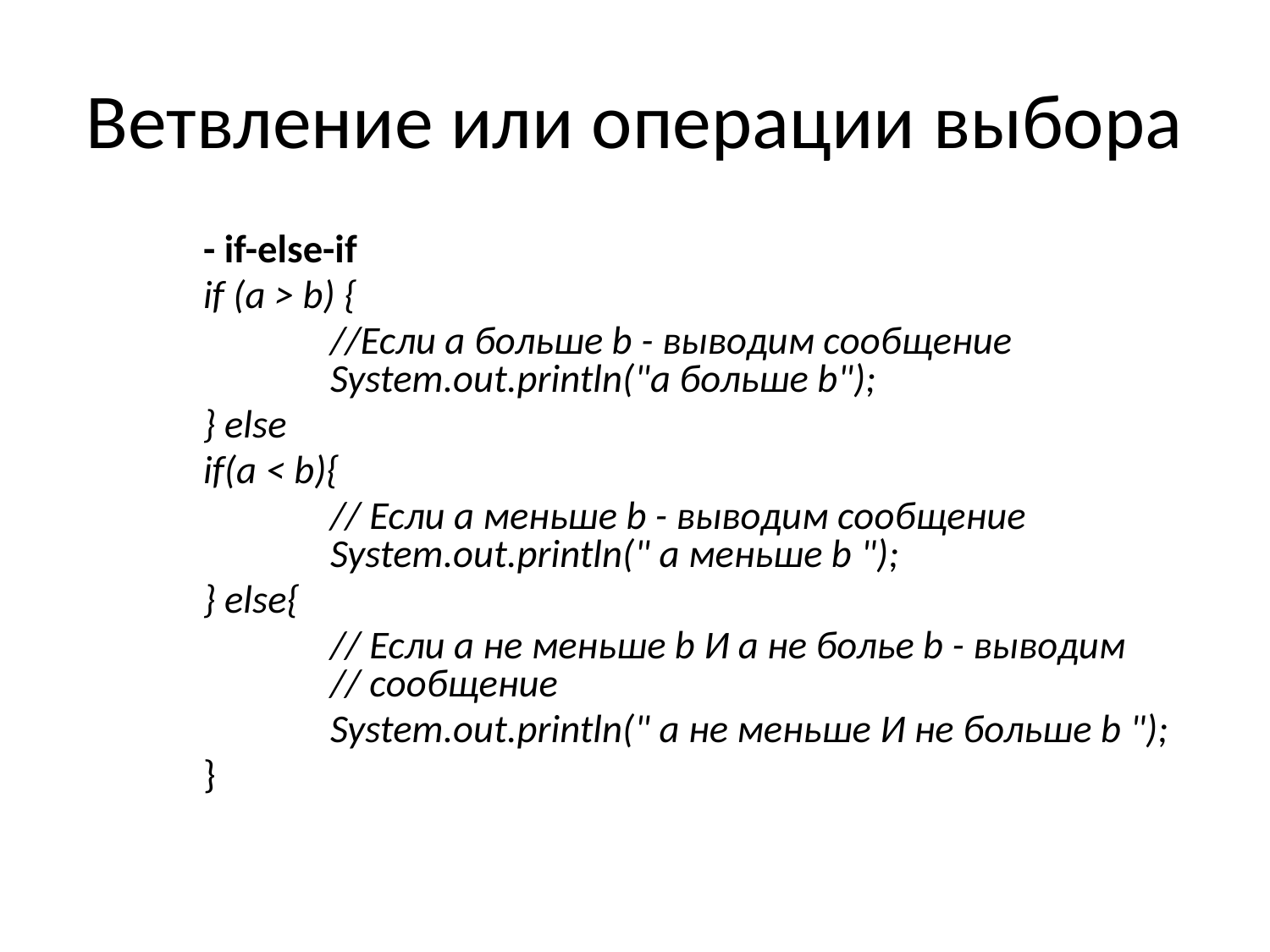

# Ветвление или операции выбора
	- if-else-if
	if (a > b) {
		//Если a больше b - выводим сообщение 			System.out.println("a больше b");
	} else
	if(a < b){
		// Если a меньше b - выводим сообщение 			System.out.println(" a меньше b ");
	} else{
		// Если a не меньше b И a не болье b - выводим 		// сообщение
		System.out.println(" a не меньше И не больше b ");
	}